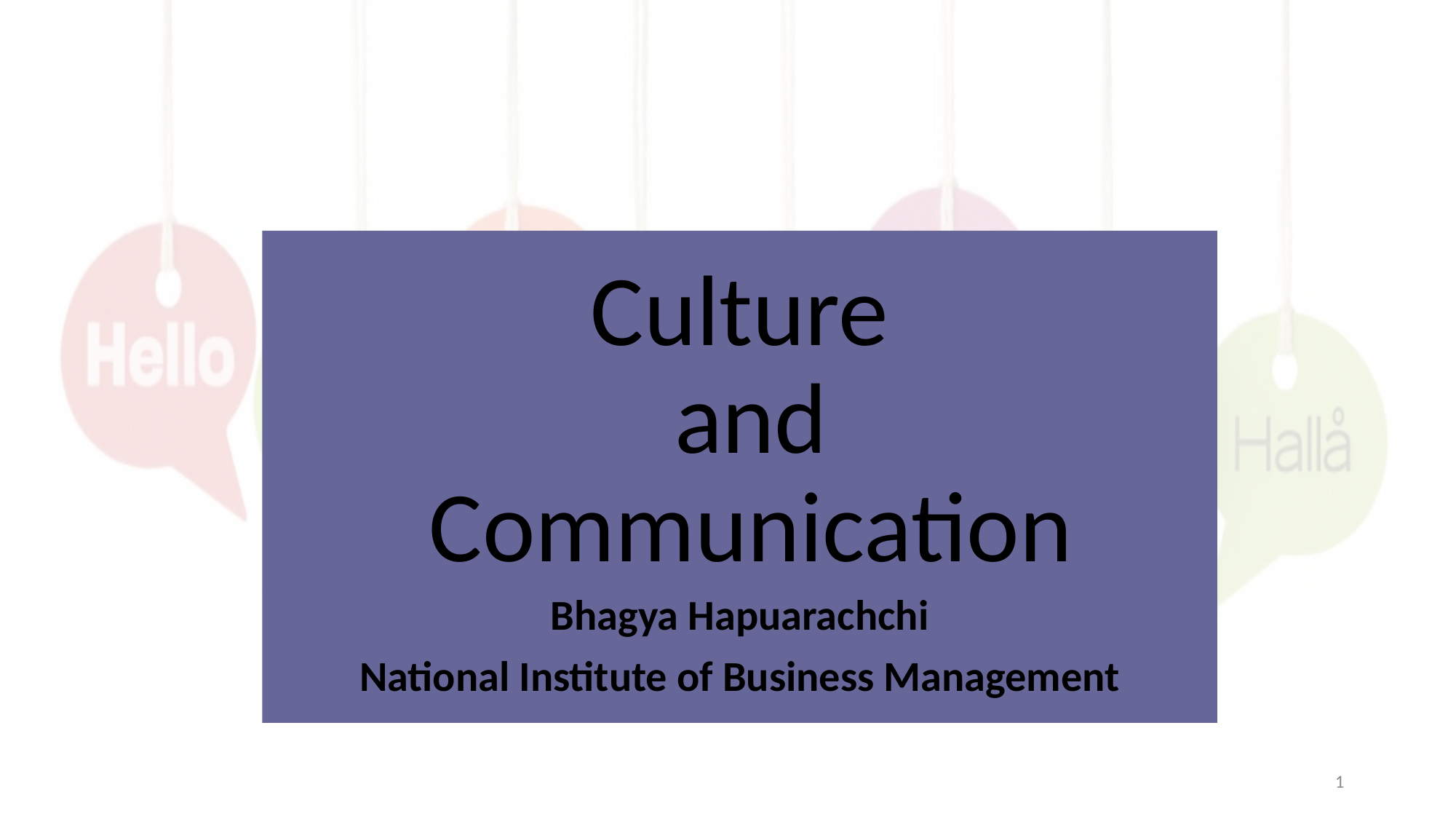

# Culture and Communication
Bhagya Hapuarachchi
National Institute of Business Management
1